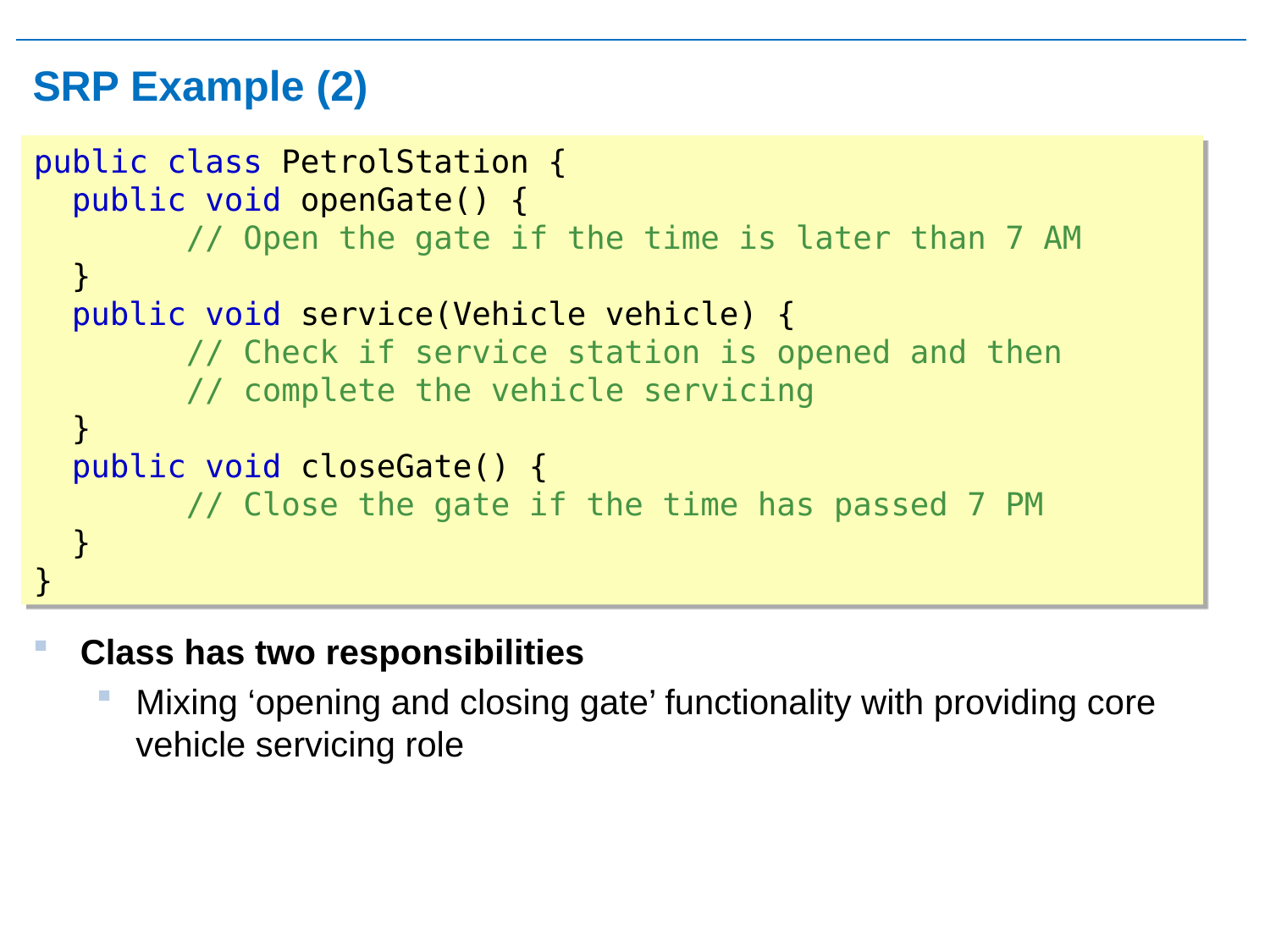

# SRP Example (2)

Class has two responsibilities
Mixing ‘opening and closing gate’ functionality with providing core vehicle servicing role

public class PetrolStation {
  public void openGate() {
        // Open the gate if the time is later than 7 AM
  }
  public void service(Vehicle vehicle) {
        // Check if service station is opened and then
        // complete the vehicle servicing
  }
  public void closeGate() {
        // Close the gate if the time has passed 7 PM
  }
}